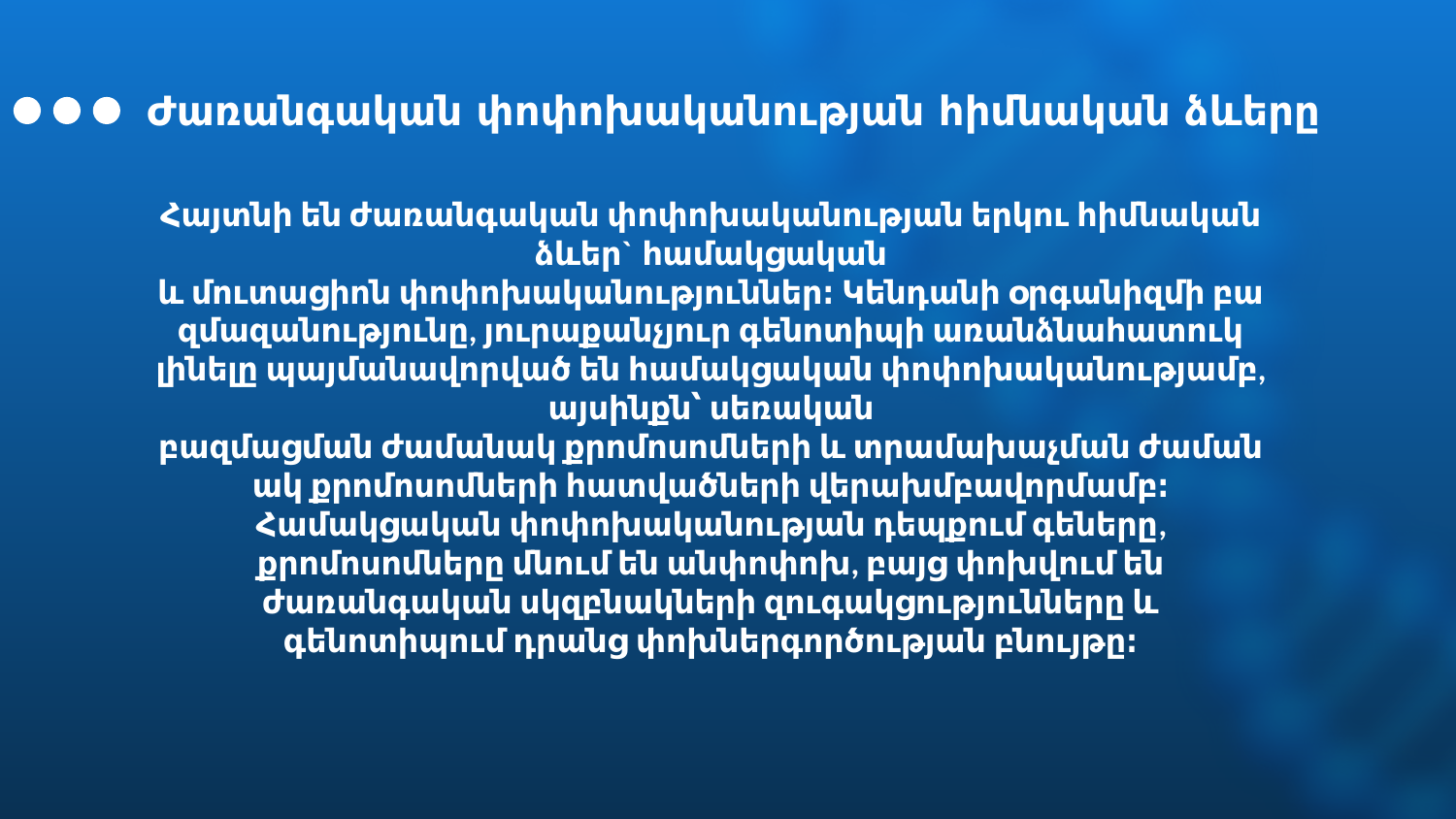

# Ժառանգական փոփոխականության հիմնական ձևերը
Հայտնի են ժառանգական փոփոխականության երկու հիմնական ձևեր` համակցական և մուտացիոն փոփոխականություններ։ Կենդանի օրգանիզմի բազմազանությունը, յուրաքանչյուր գենոտիպի առանձնահատուկ լինելը պայմանավորված են համակցական փոփոխականությամբ, այսինքն՝ սեռական բազմացման ժամանակ քրոմոսոմների և տրամախաչման ժամանակ քրոմոսոմների հատվածների վերախմբավորմամբ։ Համակցական փոփոխականության դեպքում գեները, քրոմոսոմները մնում են անփոփոխ, բայց փոխվում են ժառանգական սկզբնակների զուգակցությունները և գենոտիպում դրանց փոխներգործության բնույթը։